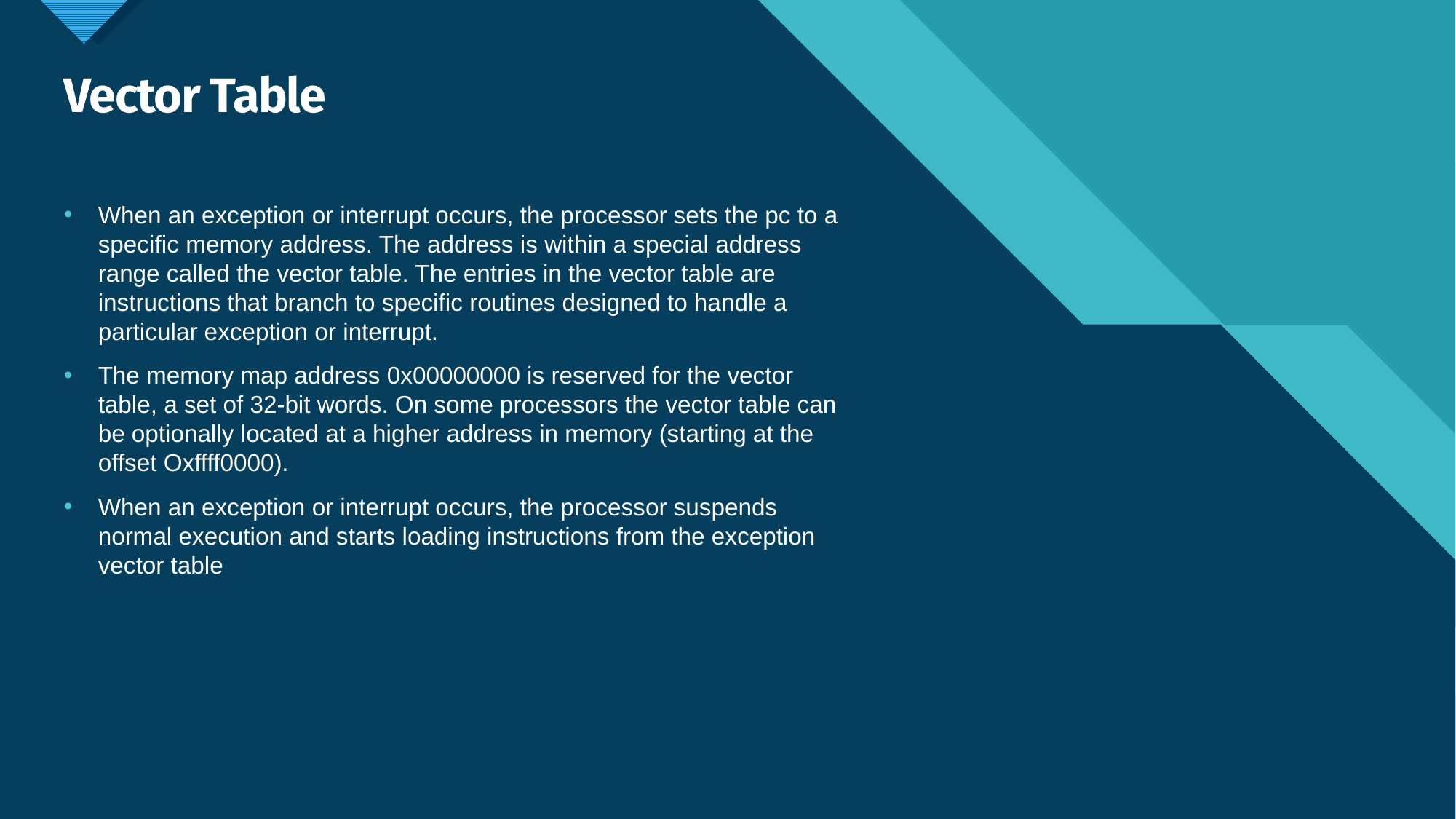

# Vector Table
When an exception or interrupt occurs, the processor sets the pc to a specific memory address. The address is within a special address range called the vector table. The entries in the vector table are instructions that branch to specific routines designed to handle a particular exception or interrupt.
The memory map address 0x00000000 is reserved for the vector table, a set of 32-bit words. On some processors the vector table can be optionally located at a higher address in memory (starting at the offset Oxffff0000).
When an exception or interrupt occurs, the processor suspends normal execution and starts loading instructions from the exception vector table